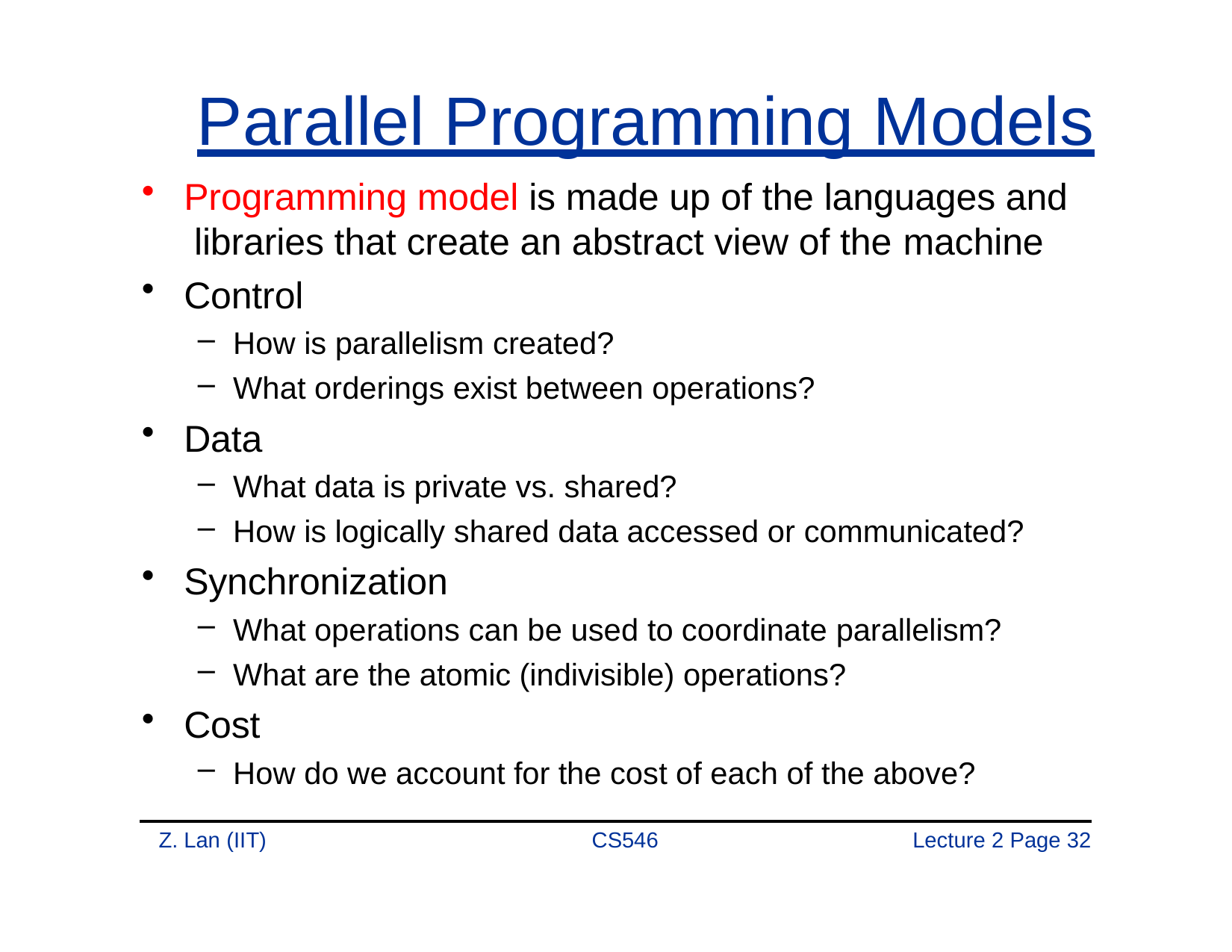

# Parallel Programming Models
Programming model is made up of the languages and  libraries that create an abstract view of the machine
Control
How is parallelism created?
What orderings exist between operations?
Data
What data is private vs. shared?
How is logically shared data accessed or communicated?
Synchronization
What operations can be used to coordinate parallelism?
What are the atomic (indivisible) operations?
Cost
How do we account for the cost of each of the above?

Z. Lan (IIT)
CS546
Lecture 2 Page 32